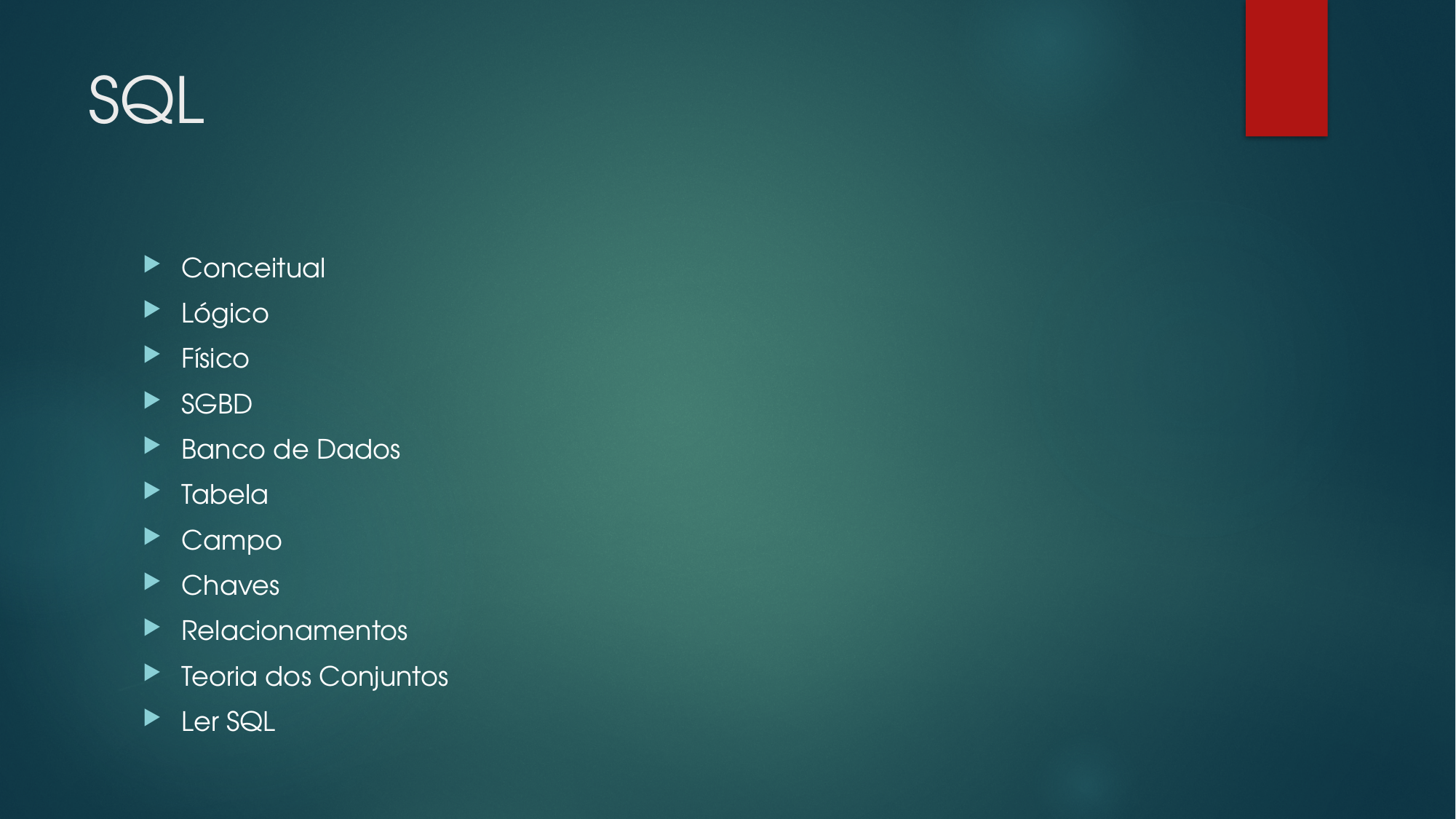

# SQL
Conceitual
Lógico
Físico
SGBD
Banco de Dados
Tabela
Campo
Chaves
Relacionamentos
Teoria dos Conjuntos
Ler SQL